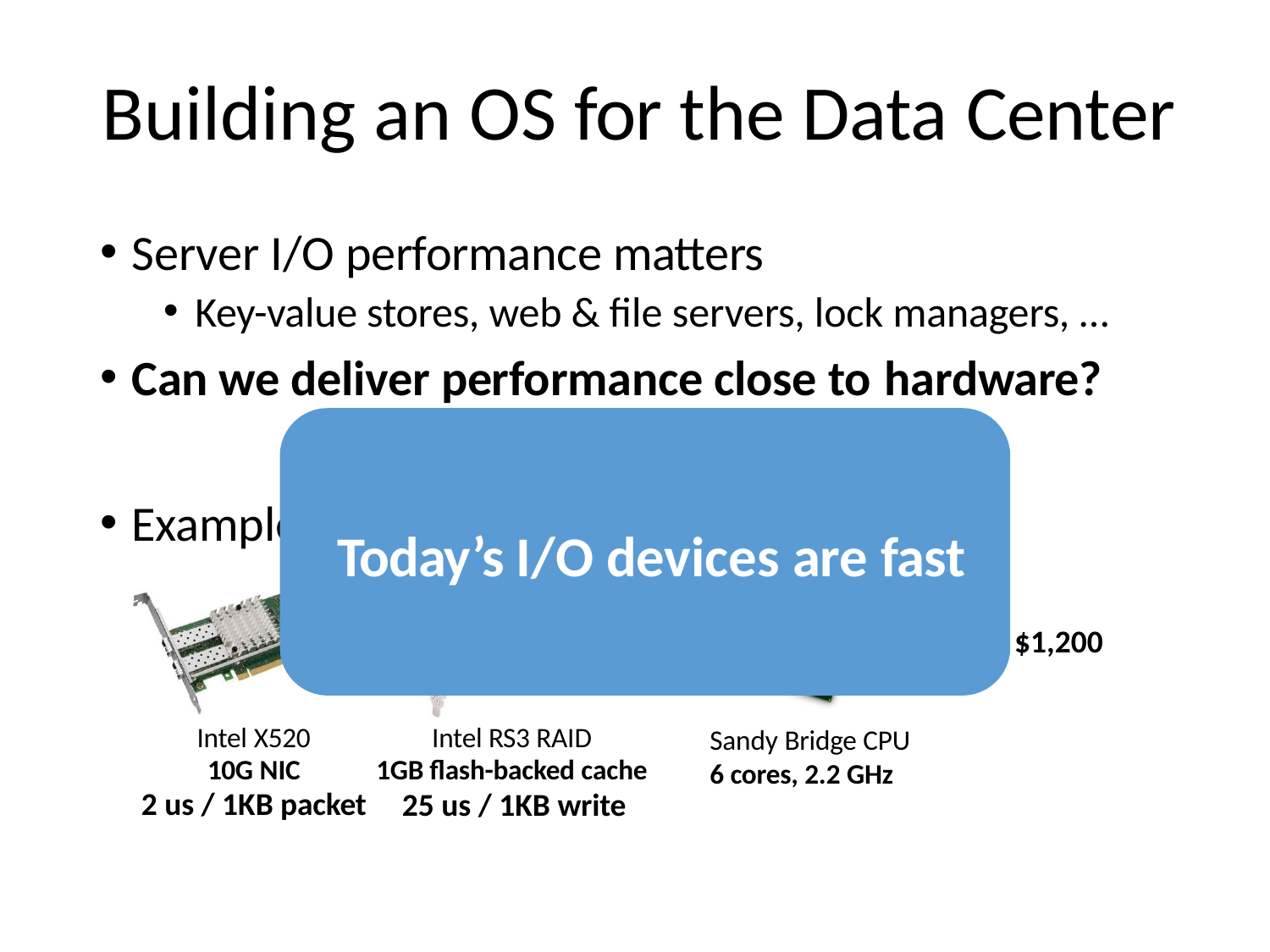

# Building an OS for the Data Center
Server I/O performance matters
Key-value stores, web & file servers, lock managers, …
Can we deliver performance close to hardware?

Example system: Dell PowerEdge R520

Today’s I/O devices are fast

+
+
=
$1,200
Intel RS3 RAID
1GB flash-backed cache
25 us / 1KB write
Intel X520
10G NIC
2 us / 1KB packet
Sandy Bridge CPU
6 cores, 2.2 GHz